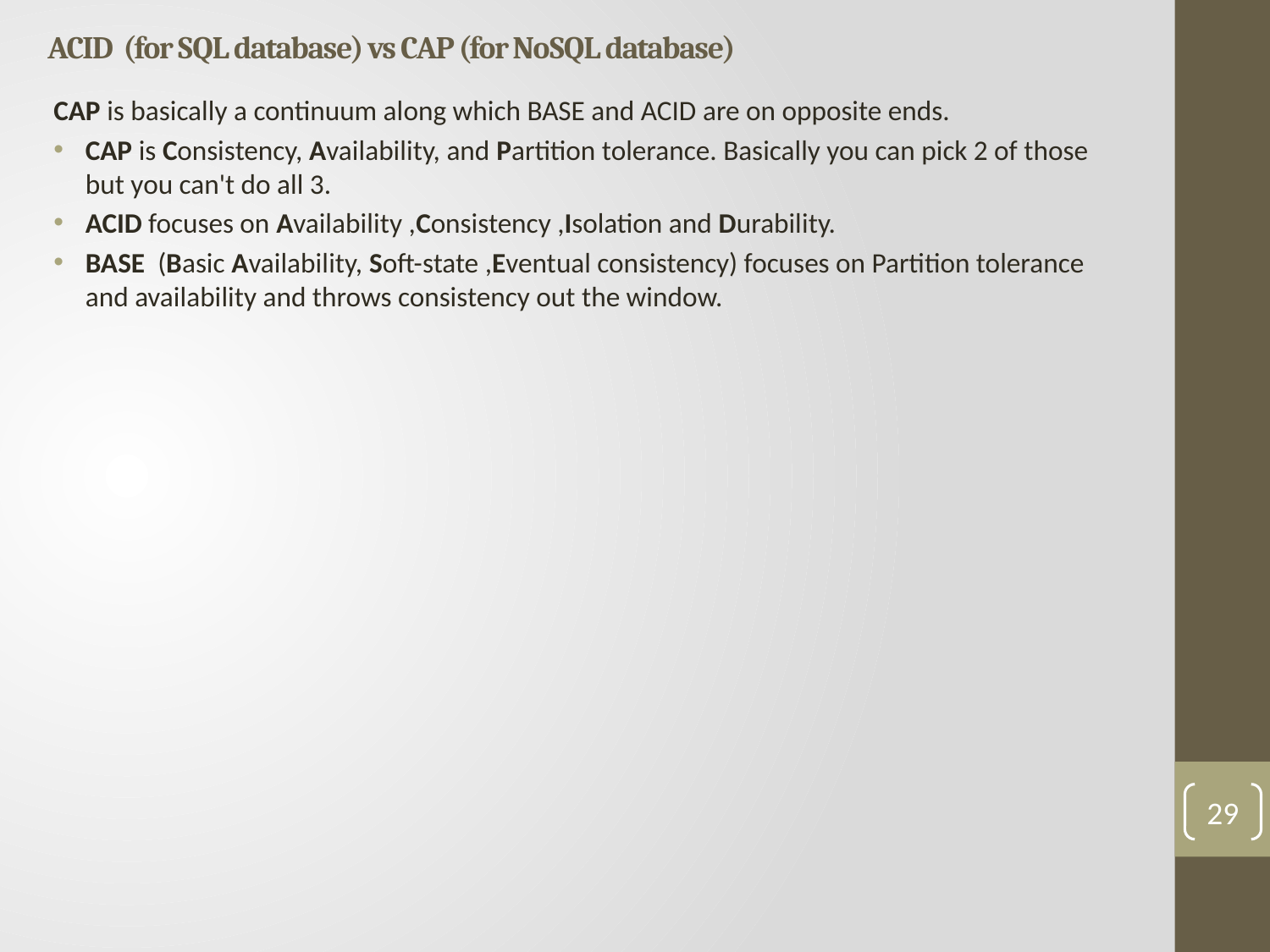

# ACID  (for SQL database) vs CAP (for NoSQL database)
CAP is basically a continuum along which BASE and ACID are on opposite ends.
CAP is Consistency, Availability, and Partition tolerance. Basically you can pick 2 of those but you can't do all 3.
ACID focuses on Availability ,Consistency ,Isolation and Durability.
BASE  (Basic Availability, Soft-state ,Eventual consistency) focuses on Partition tolerance and availability and throws consistency out the window.

29